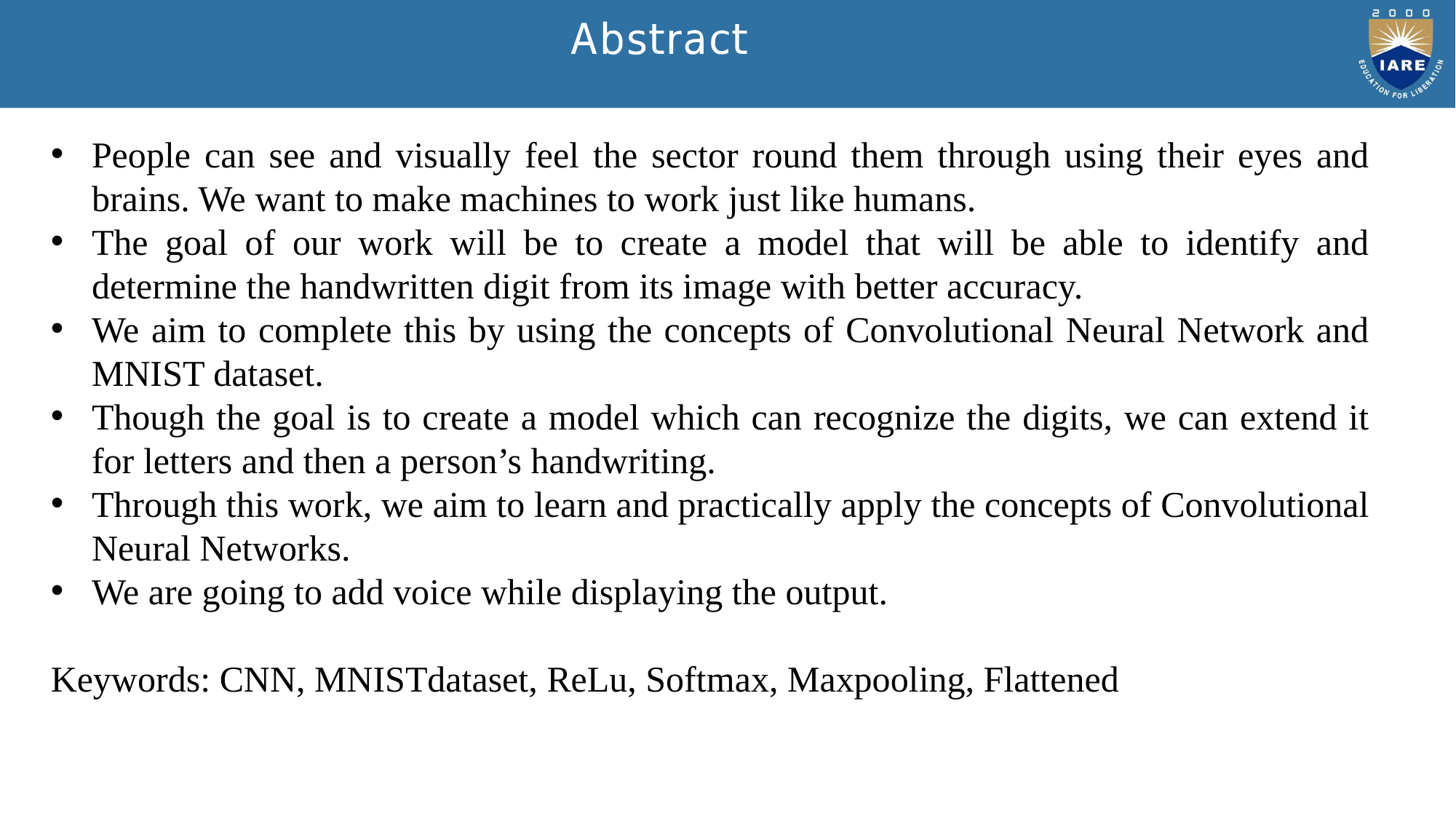

# Abstract
People can see and visually feel the sector round them through using their eyes and brains. We want to make machines to work just like humans.
The goal of our work will be to create a model that will be able to identify and determine the handwritten digit from its image with better accuracy.
We aim to complete this by using the concepts of Convolutional Neural Network and MNIST dataset.
Though the goal is to create a model which can recognize the digits, we can extend it for letters and then a person’s handwriting.
Through this work, we aim to learn and practically apply the concepts of Convolutional Neural Networks.
We are going to add voice while displaying the output.

Keywords: CNN, MNISTdataset, ReLu, Softmax, Maxpooling, Flattened